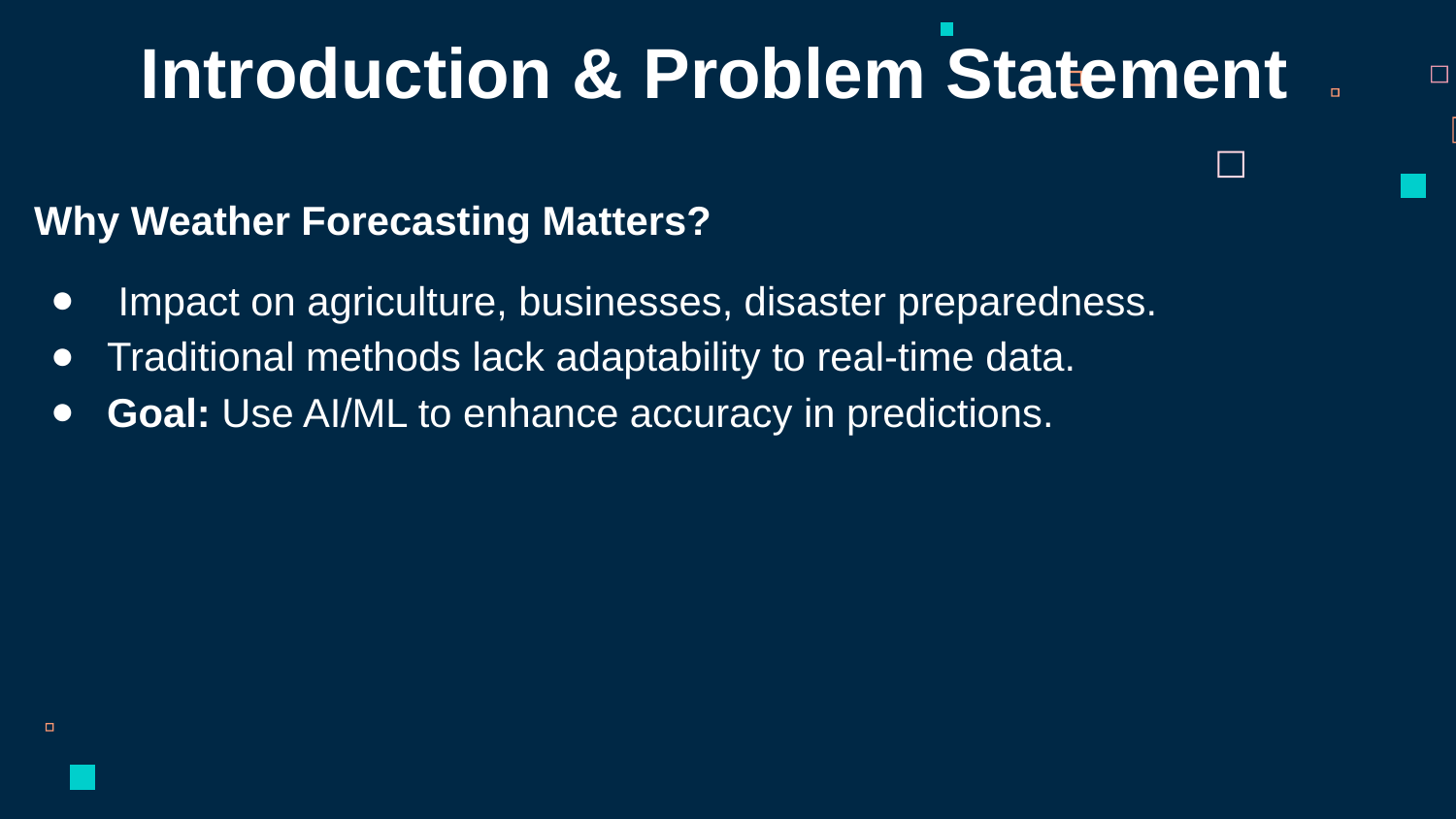

Introduction & Problem Statement

Why Weather Forecasting Matters?
 Impact on agriculture, businesses, disaster preparedness.
Traditional methods lack adaptability to real-time data.
Goal: Use AI/ML to enhance accuracy in predictions.